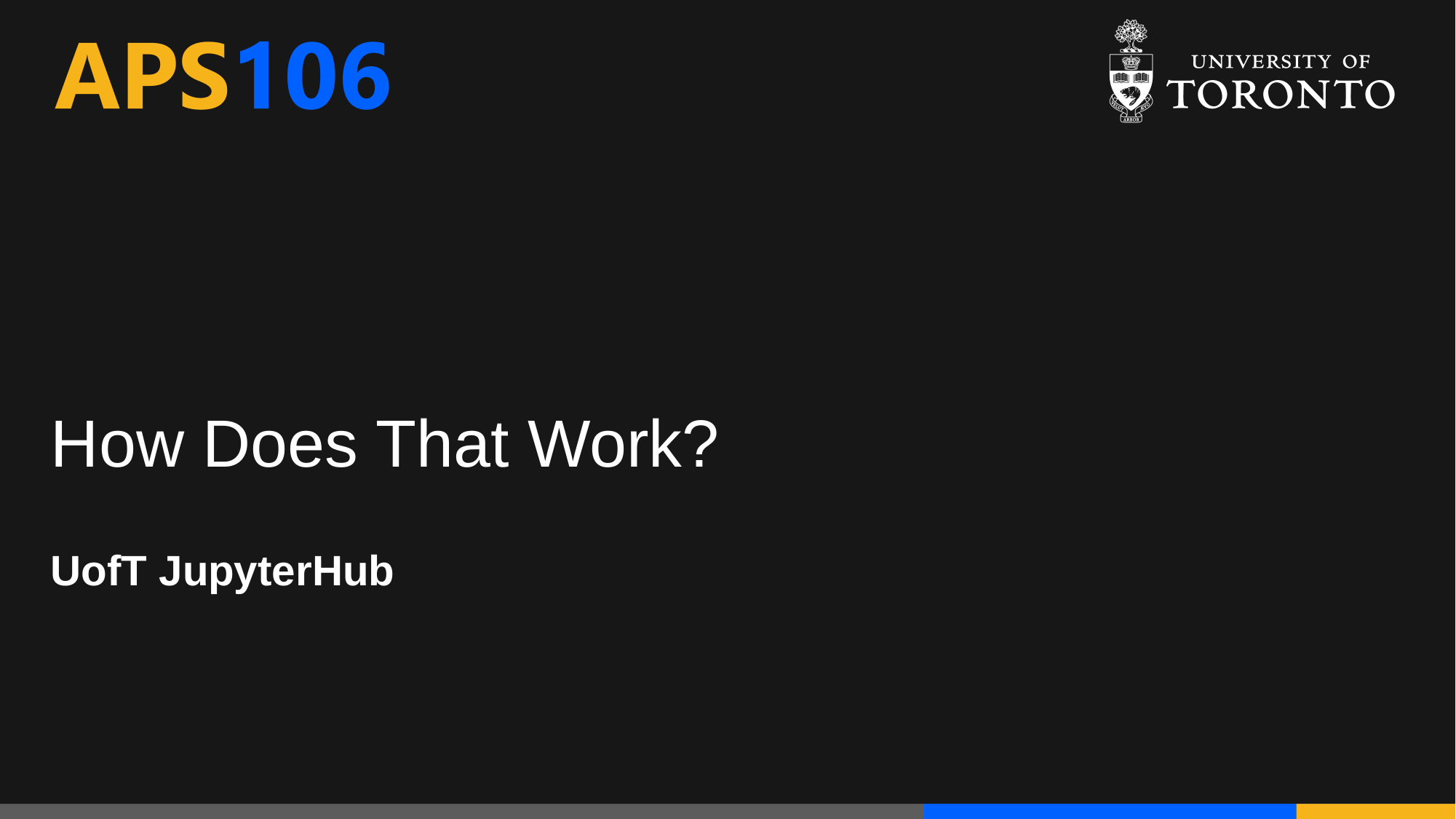

# How Does That Work?
UofT JupyterHub